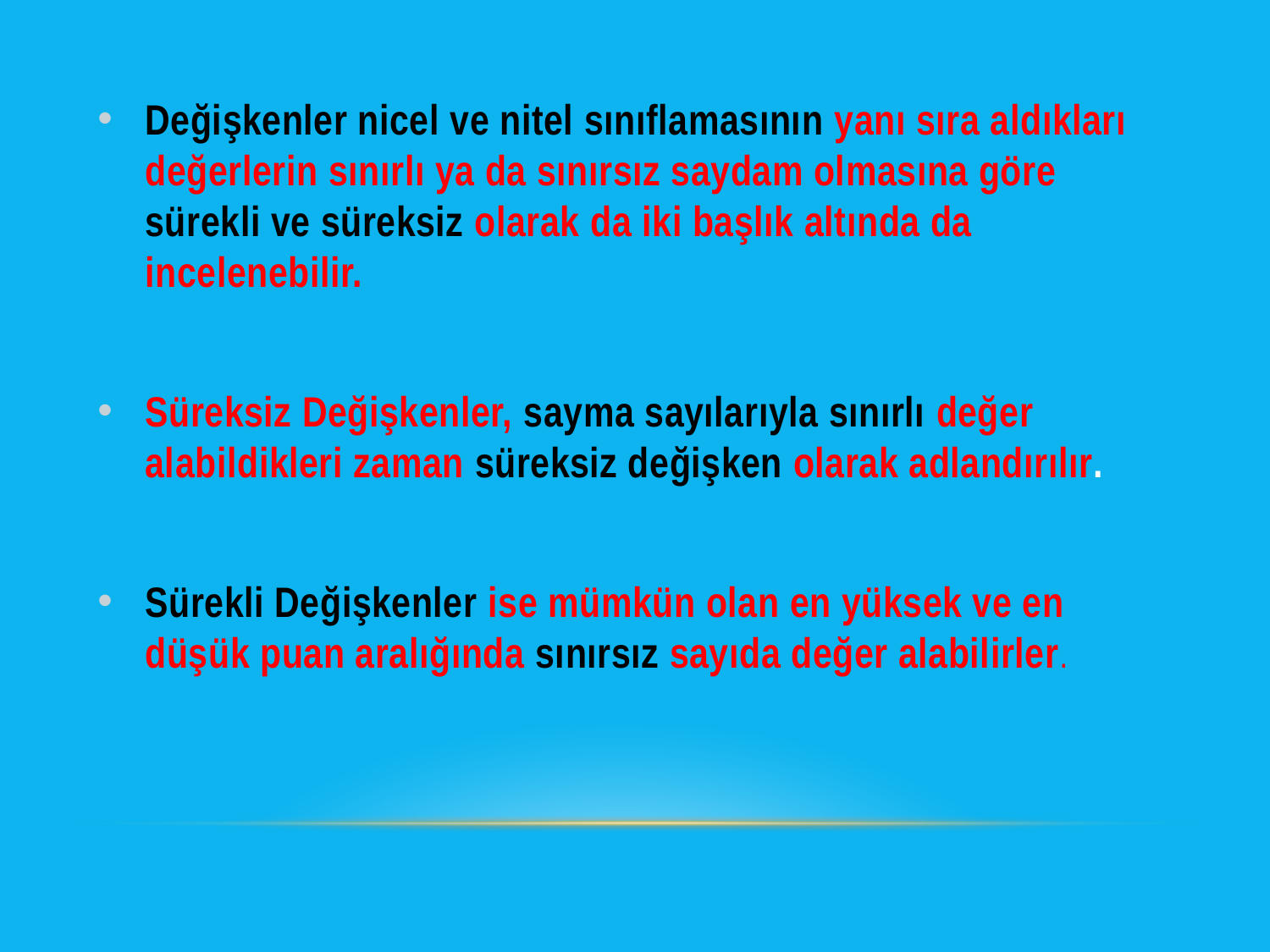

Değişkenler nicel ve nitel sınıflamasının yanı sıra aldıkları değerlerin sınırlı ya da sınırsız saydam olmasına göre sürekli ve süreksiz olarak da iki başlık altında da incelenebilir.

Süreksiz Değişkenler, sayma sayılarıyla sınırlı değer alabildikleri zaman süreksiz değişken olarak adlandırılır.

Sürekli Değişkenler ise mümkün olan en yüksek ve en düşük puan aralığında sınırsız sayıda değer alabilirler.